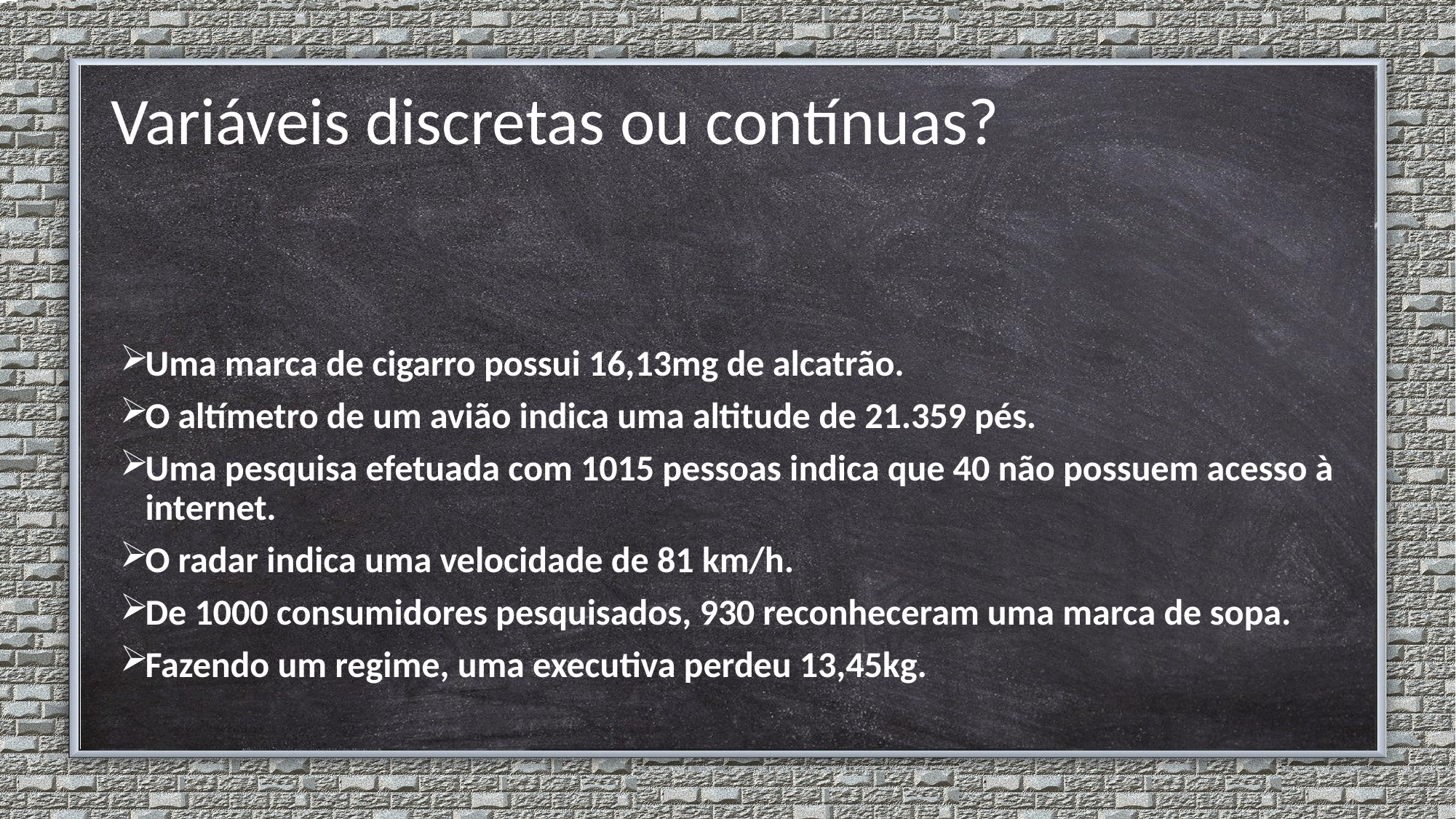

# Variáveis discretas ou contínuas?

Uma marca de cigarro possui 16,13mg de alcatrão.
O altímetro de um avião indica uma altitude de 21.359 pés.
Uma pesquisa efetuada com 1015 pessoas indica que 40 não possuem acesso à internet.
O radar indica uma velocidade de 81 km/h.
De 1000 consumidores pesquisados, 930 reconheceram uma marca de sopa.
Fazendo um regime, uma executiva perdeu 13,45kg.